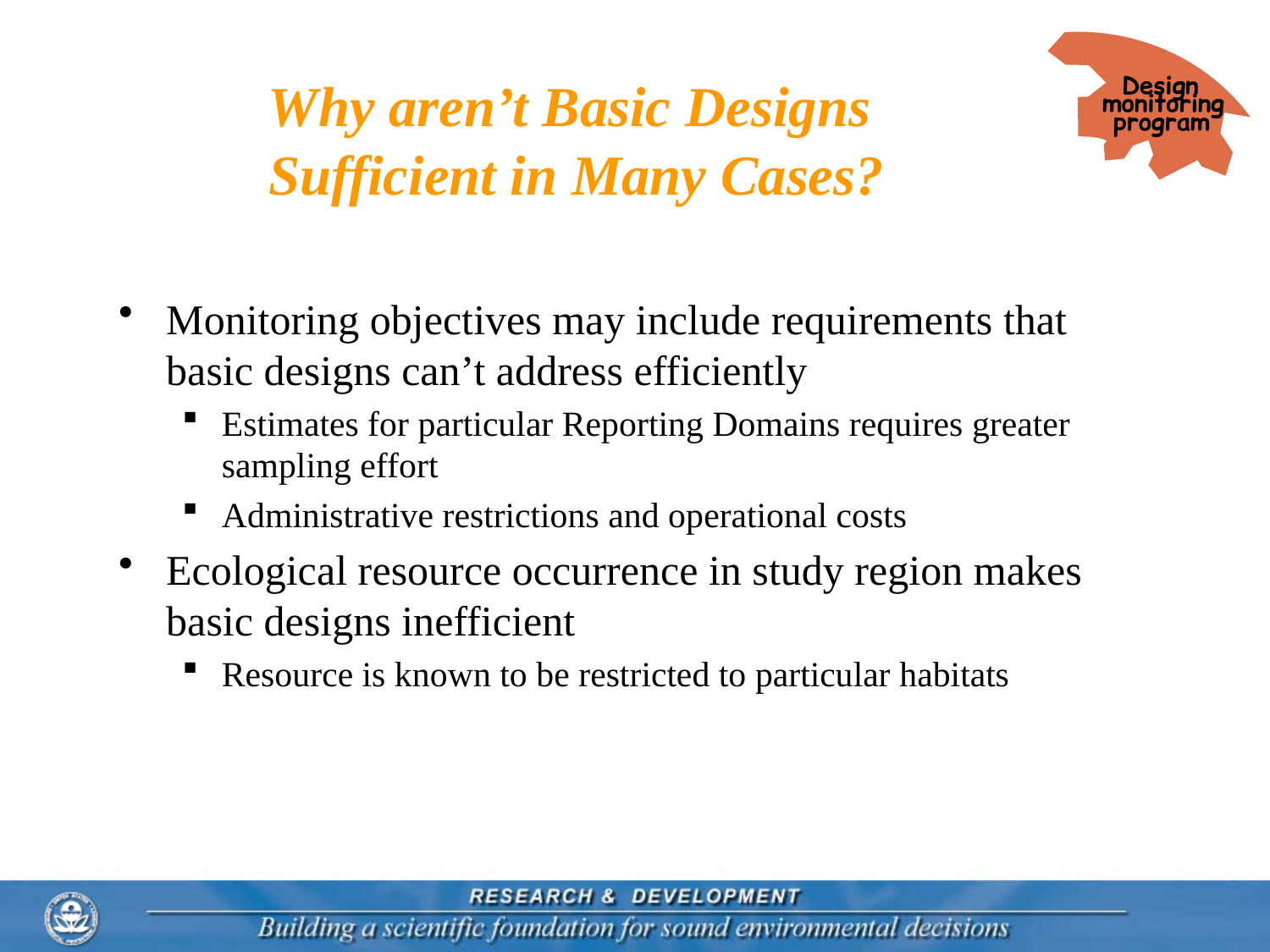

Design
monitoring
program
# Why aren’t Basic Designs Sufficient in Many Cases?
Monitoring objectives may include requirements that basic designs can’t address efficiently
Estimates for particular Reporting Domains requires greater sampling effort
Administrative restrictions and operational costs
Ecological resource occurrence in study region makes basic designs inefficient
Resource is known to be restricted to particular habitats